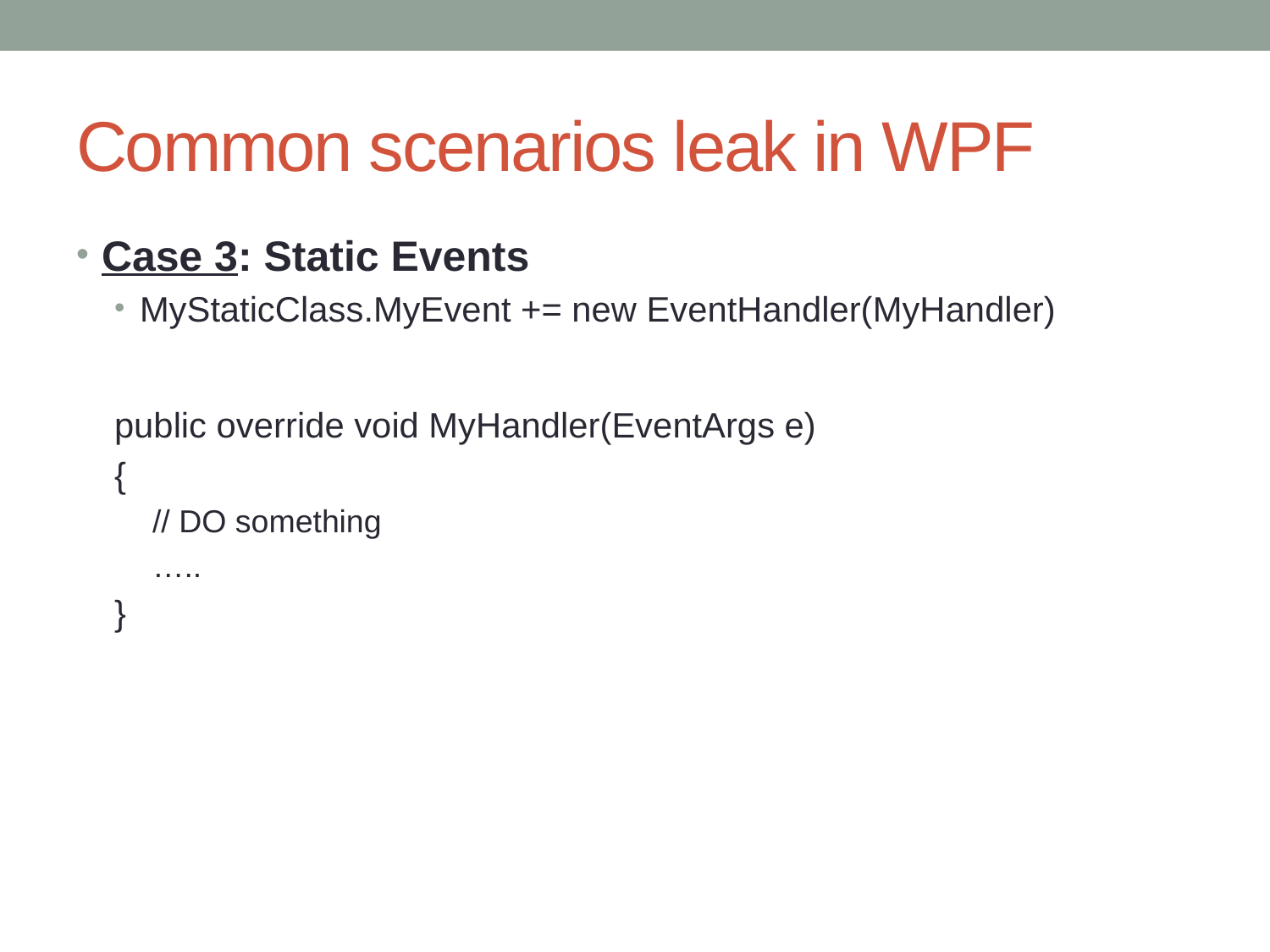

# Common scenarios leak in WPF
Case 3: Static Events
MyStaticClass.MyEvent += new EventHandler(MyHandler)

public override void MyHandler(EventArgs e)
{
// DO something
…..
}